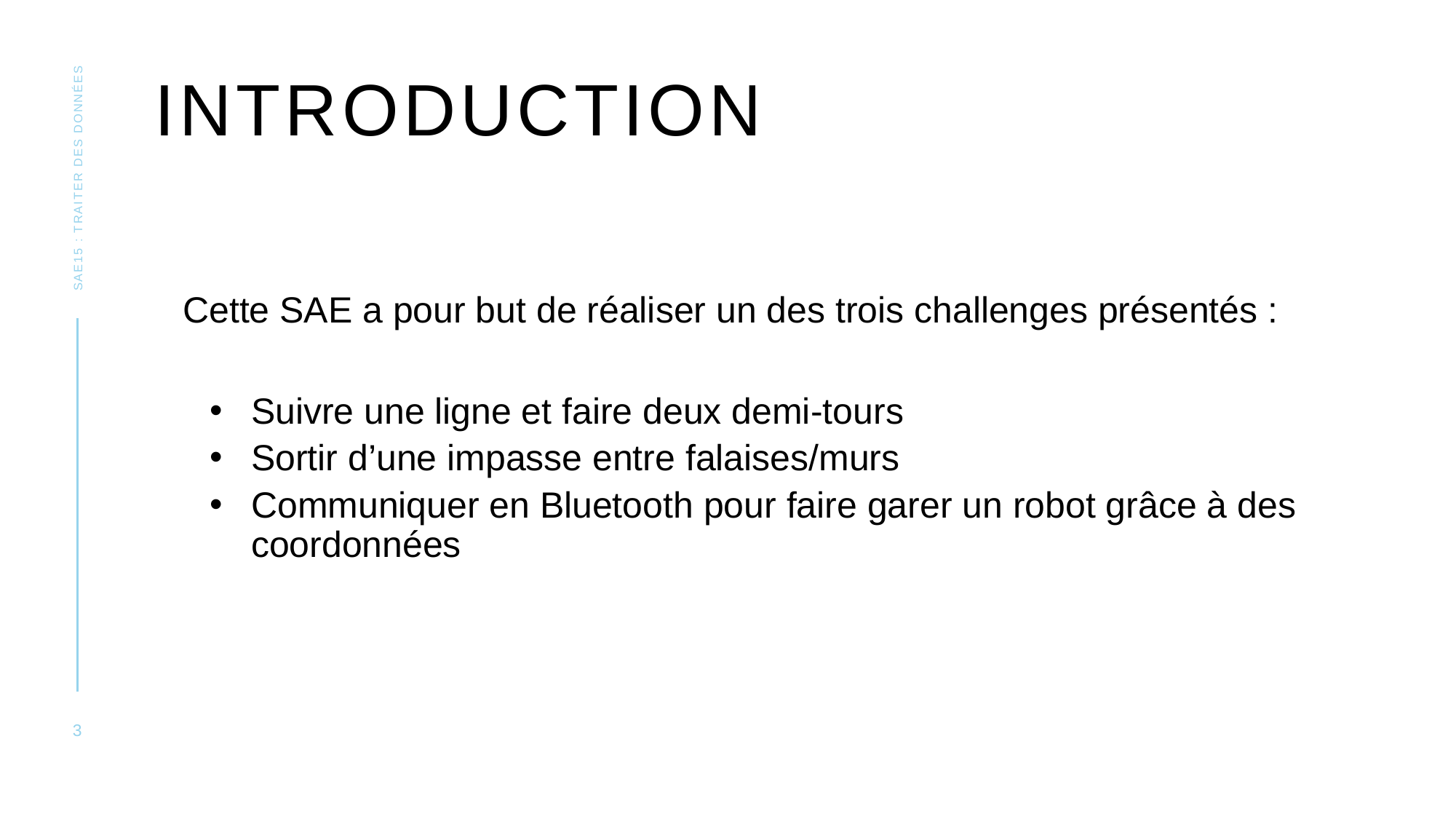

# Introduction
Sae15 : traiter des données
Cette SAE a pour but de réaliser un des trois challenges présentés :

Suivre une ligne et faire deux demi-tours
Sortir d’une impasse entre falaises/murs
Communiquer en Bluetooth pour faire garer un robot grâce à des coordonnées
3